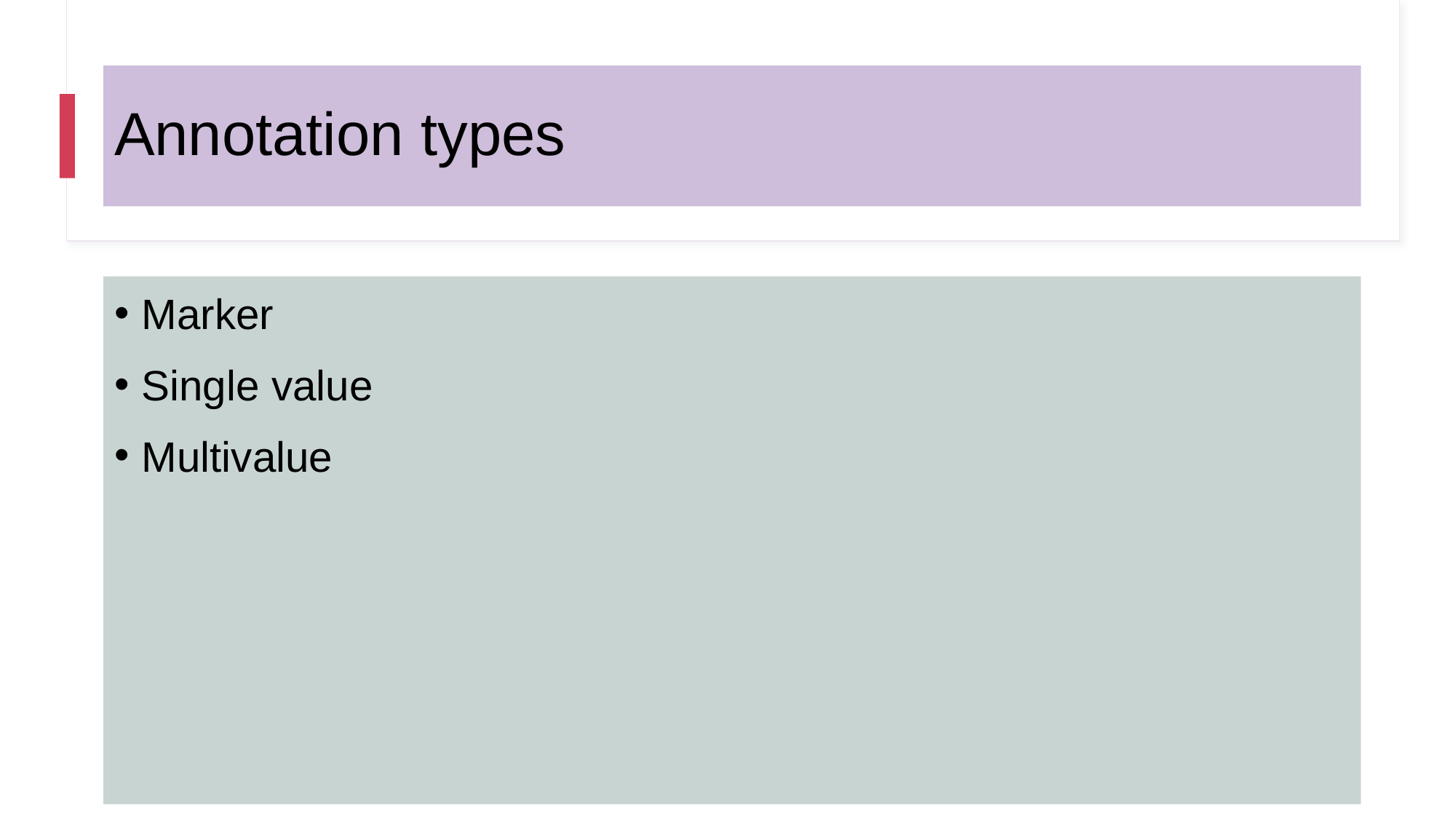

# Annotation types
Marker
Single value
Multivalue